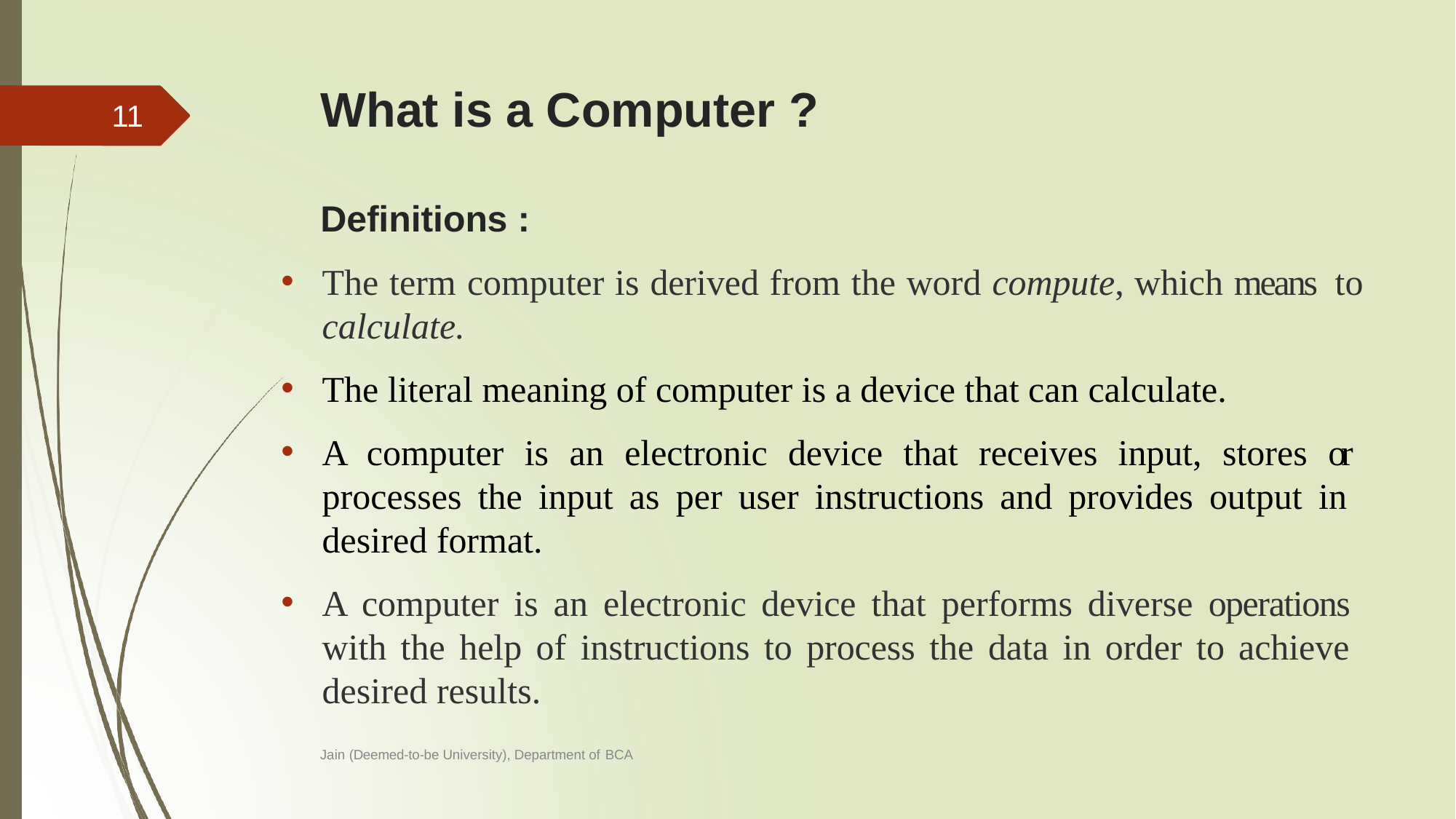

# What is a Computer ?
11
Definitions :
The term computer is derived from the word compute, which means  to calculate.
The literal meaning of computer is a device that can calculate.
A computer is an electronic device that receives input, stores or  processes the input as per user instructions and provides output in  desired format.
A computer is an electronic device that performs diverse operations  with the help of instructions to process the data in order to achieve  desired results.
Jain (Deemed-to-be University), Department of BCA